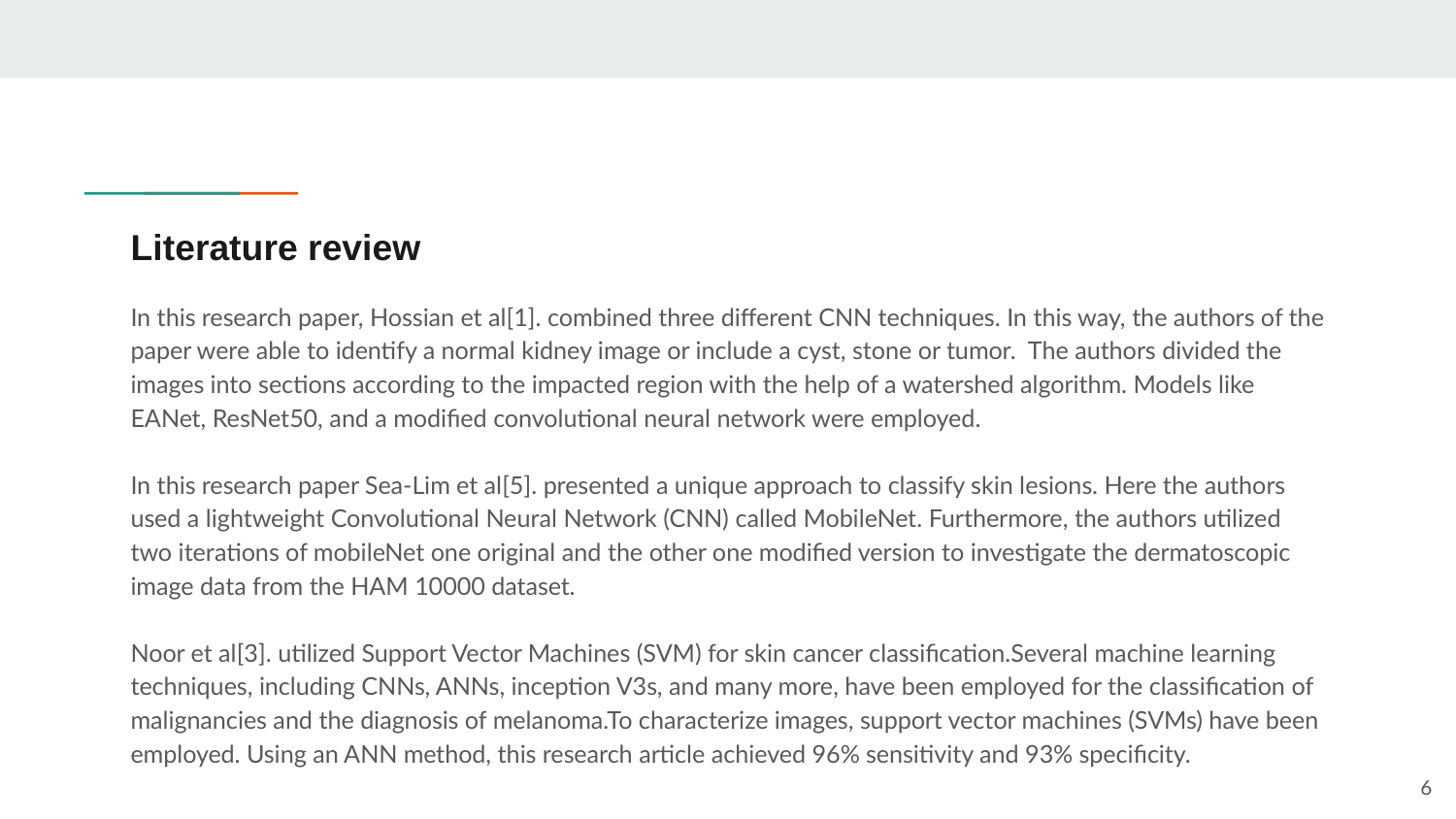

# Literature review
In this research paper, Hossian et al[1]. combined three different CNN techniques. In this way, the authors of the paper were able to identify a normal kidney image or include a cyst, stone or tumor.  The authors divided the images into sections according to the impacted region with the help of a watershed algorithm. Models like EANet, ResNet50, and a modified convolutional neural network were employed.

In this research paper Sea-Lim et al[5]. presented a unique approach to classify skin lesions. Here the authors used a lightweight Convolutional Neural Network (CNN) called MobileNet. Furthermore, the authors utilized two iterations of mobileNet one original and the other one modified version to investigate the dermatoscopic image data from the HAM 10000 dataset.

Noor et al[3]. utilized Support Vector Machines (SVM) for skin cancer classification.Several machine learning techniques, including CNNs, ANNs, inception V3s, and many more, have been employed for the classification of malignancies and the diagnosis of melanoma.To characterize images, support vector machines (SVMs) have been employed. Using an ANN method, this research article achieved 96% sensitivity and 93% specificity.

6